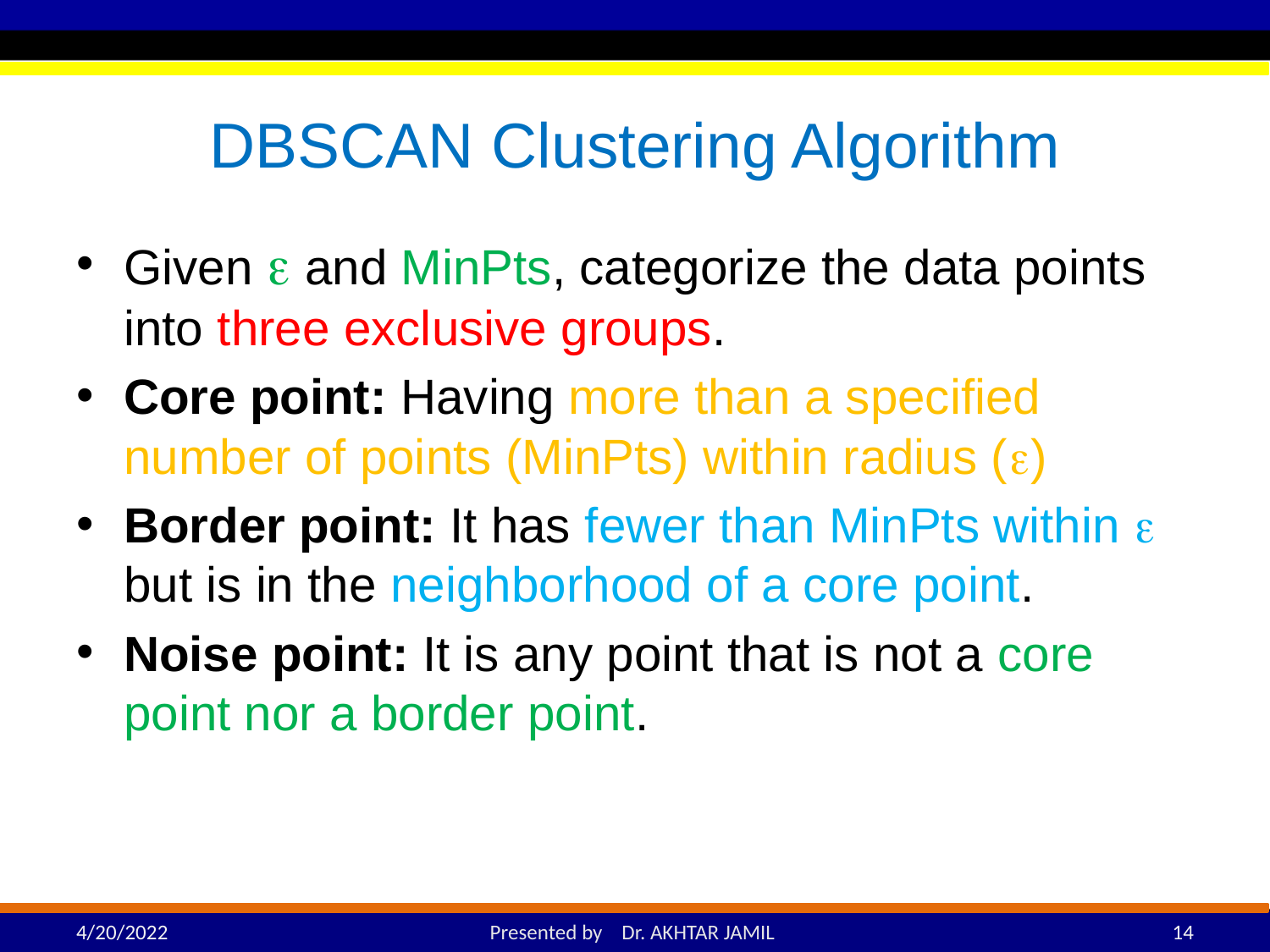

# DBSCAN Clustering Algorithm
Given ε and MinPts, categorize the data points into three exclusive groups.
Core point: Having more than a specified number of points (MinPts) within radius (ε)
Border point: It has fewer than MinPts within ε but is in the neighborhood of a core point.
Noise point: It is any point that is not a core point nor a border point.
4/20/2022
Presented by    Dr. AKHTAR JAMIL
14